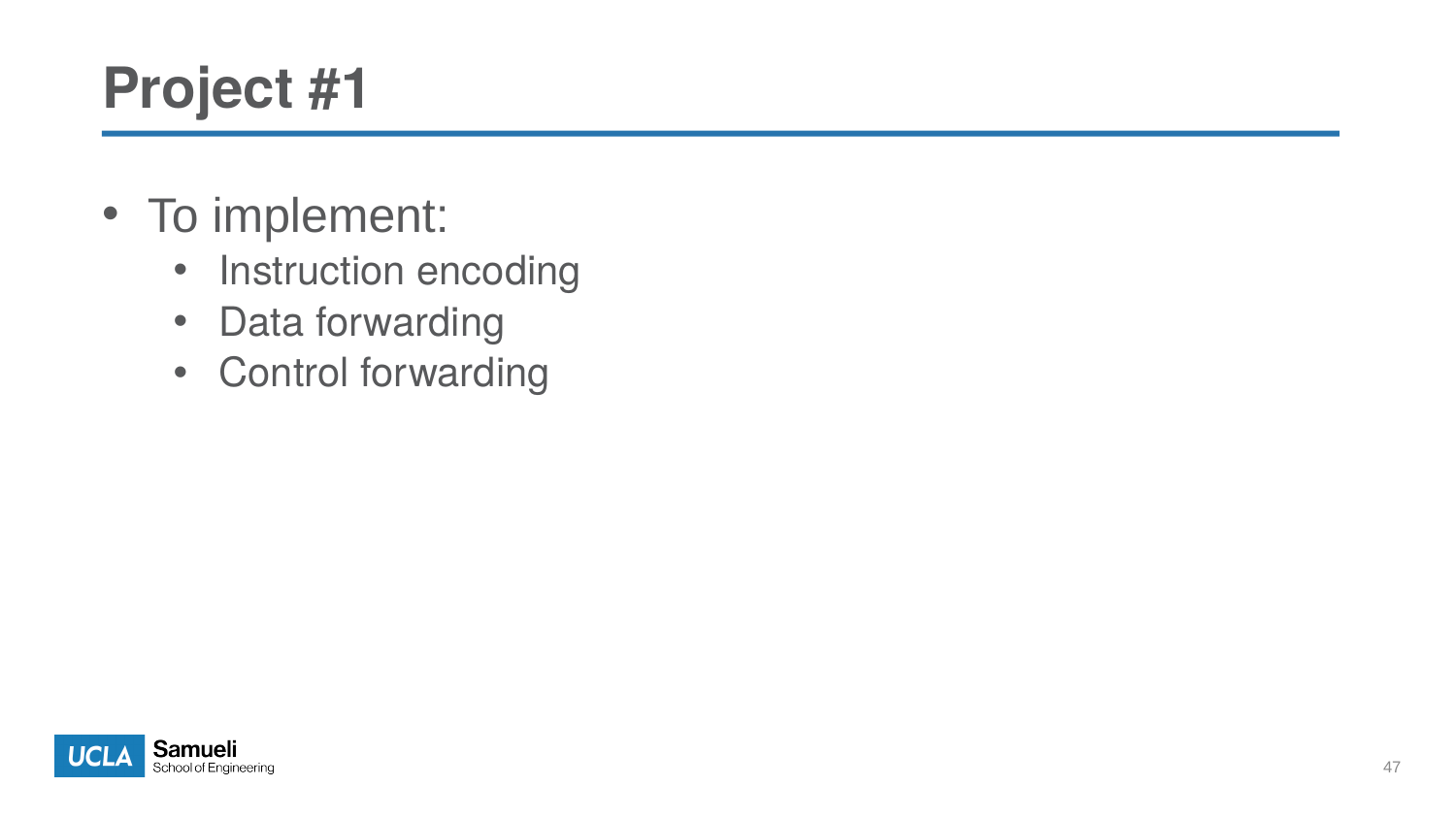

Project #1
To implement:
Instruction encoding
Data forwarding
Control forwarding
47